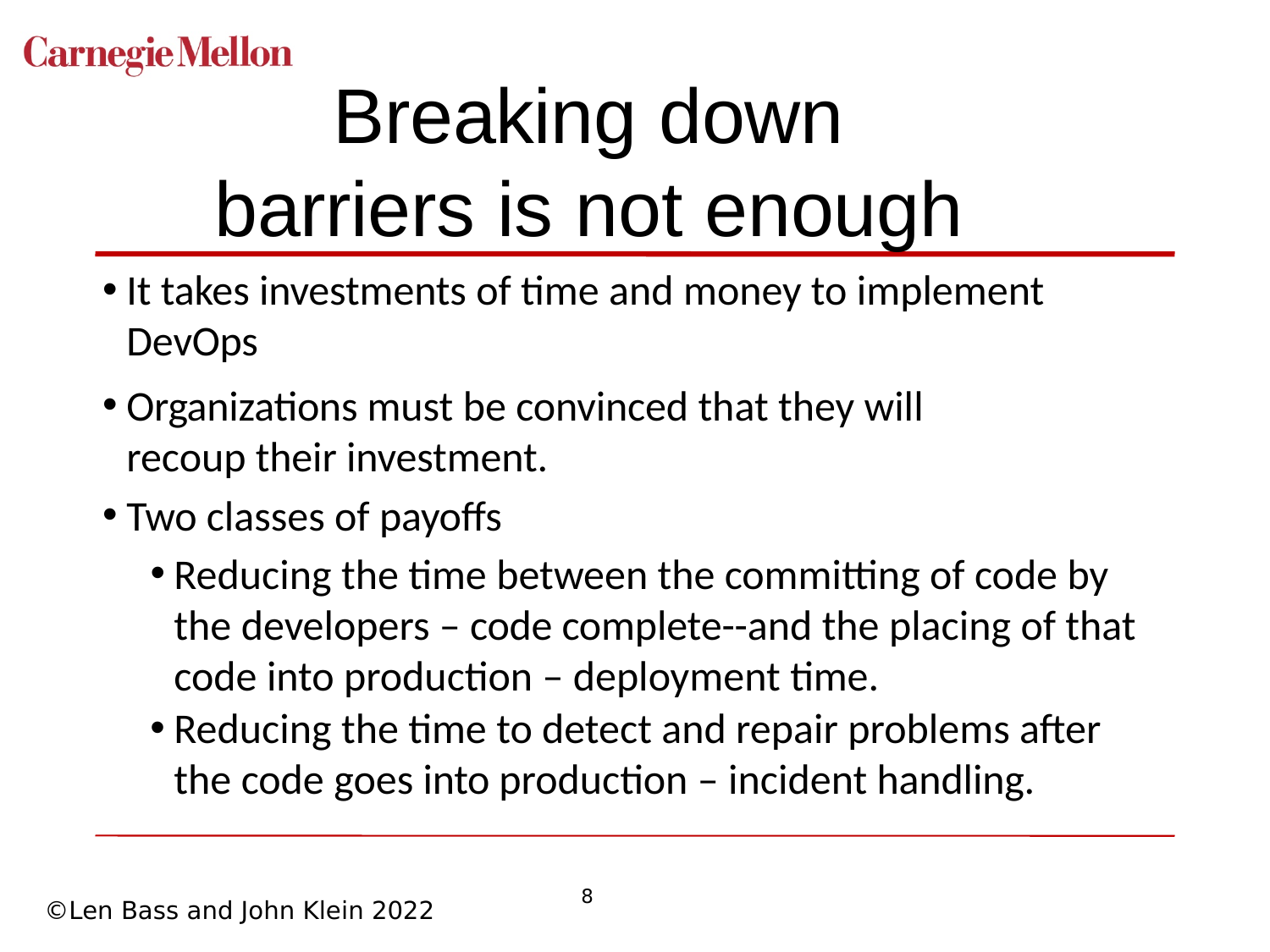

# Breaking down barriers is not enough
It takes investments of time and money to implement DevOps
Organizations must be convinced that they will recoup their investment.
Two classes of payoffs
Reducing the time between the committing of code by the developers – code complete--and the placing of that code into production – deployment time.
Reducing the time to detect and repair problems after the code goes into production – incident handling.
8